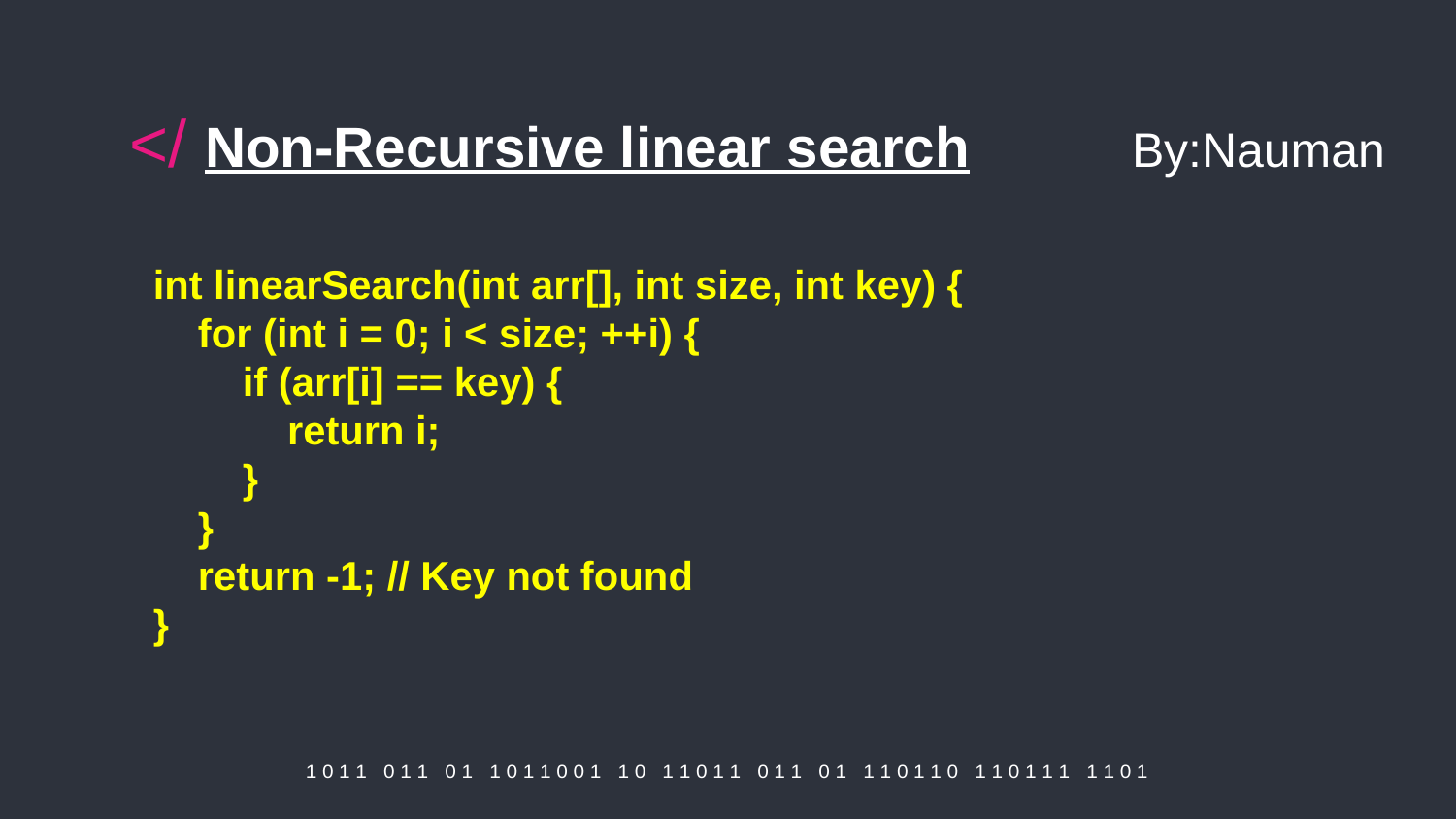

# </ Non-Recursive linear search	       By:Nauman
int linearSearch(int arr[], int size, int key) {
    for (int i = 0; i < size; ++i) {
        if (arr[i] == key) {
            return i;
        }
    }
    return -1; // Key not found
}